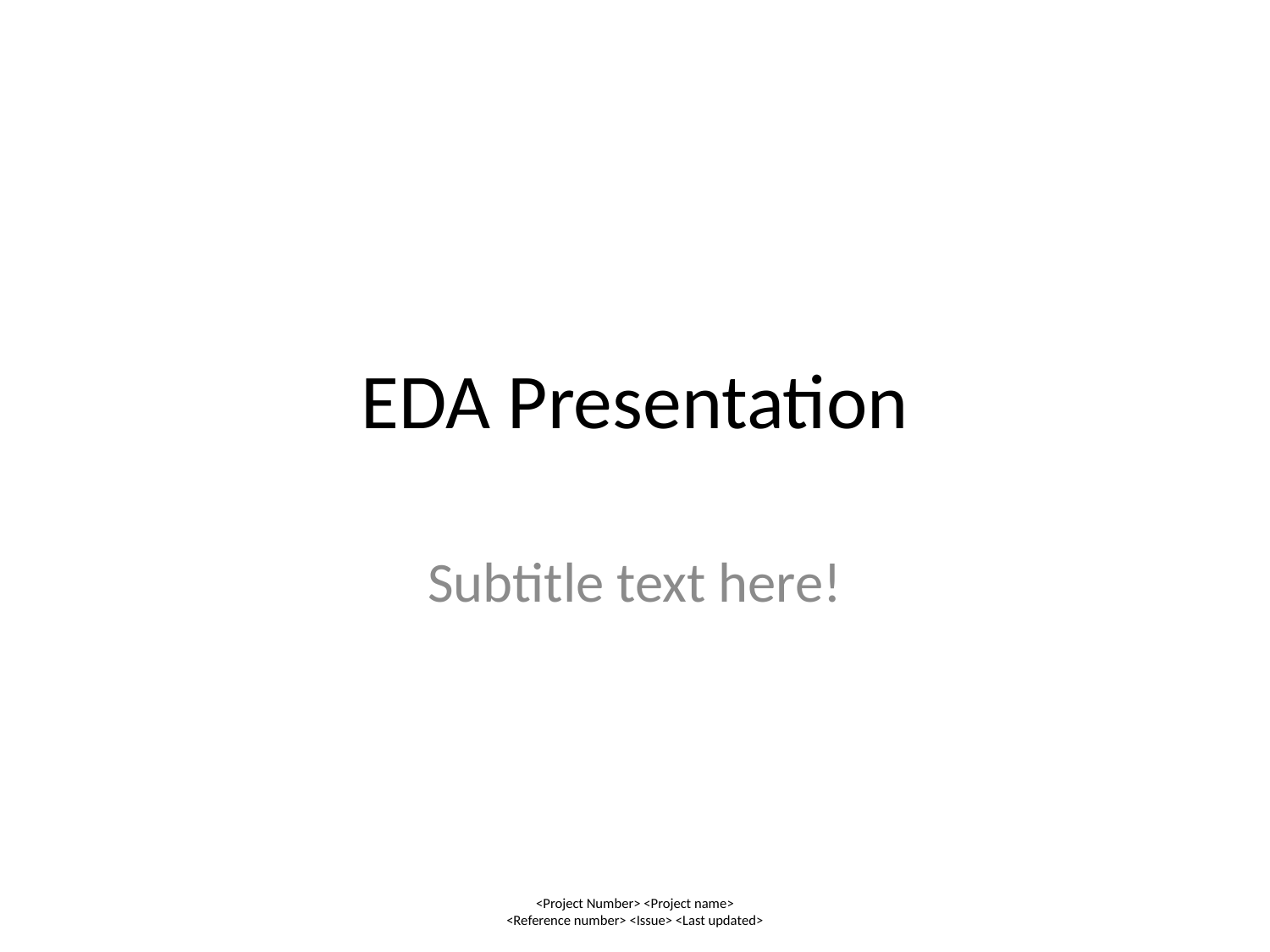

# EDA Presentation
Subtitle text here!
<Project Number> <Project name>
<Reference number> <Issue> <Last updated>